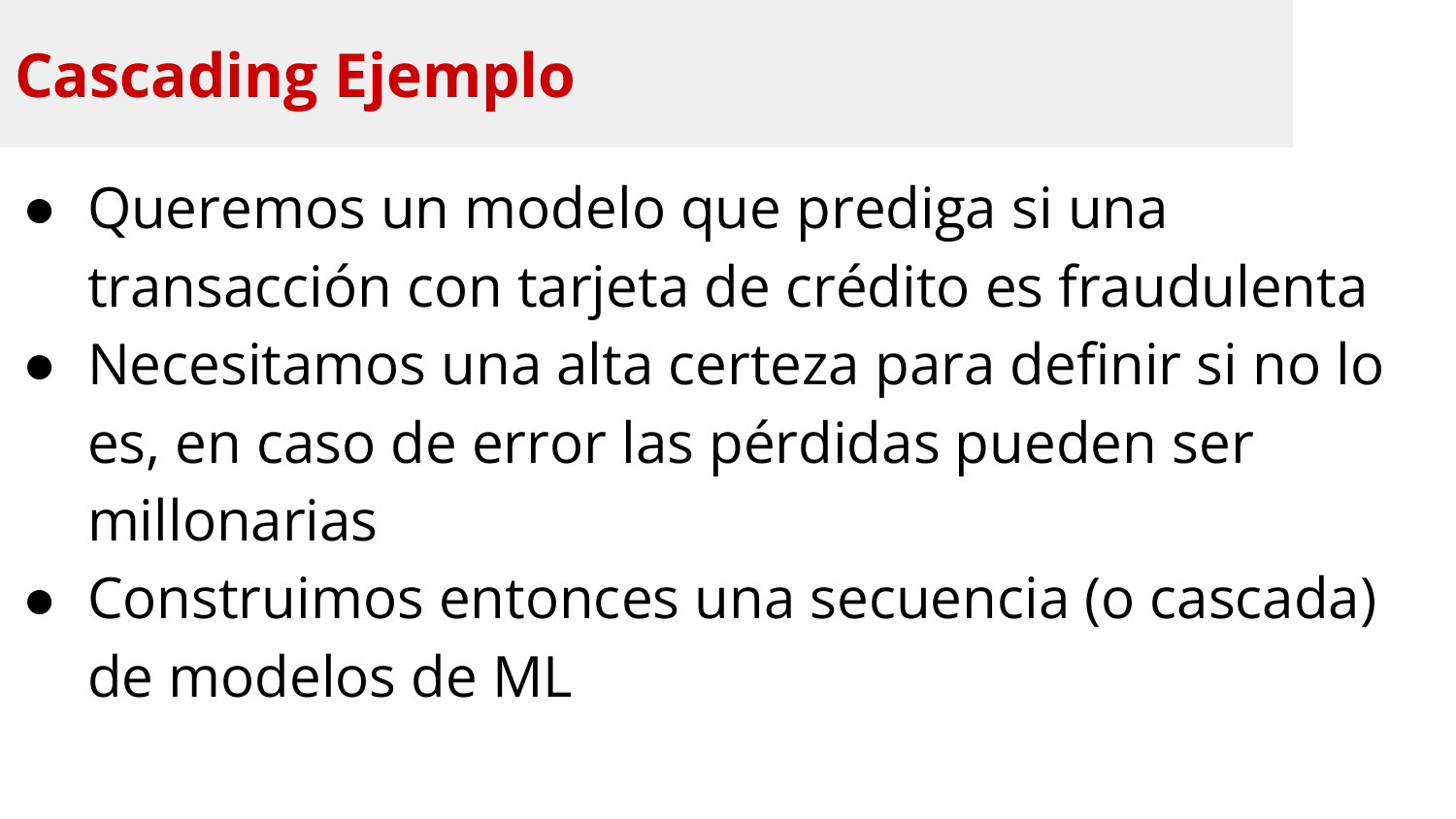

Cascading Ejemplo
Queremos un modelo que prediga si una transacción con tarjeta de crédito es fraudulenta
Necesitamos una alta certeza para definir si no lo es, en caso de error las pérdidas pueden ser millonarias
Construimos entonces una secuencia (o cascada) de modelos de ML